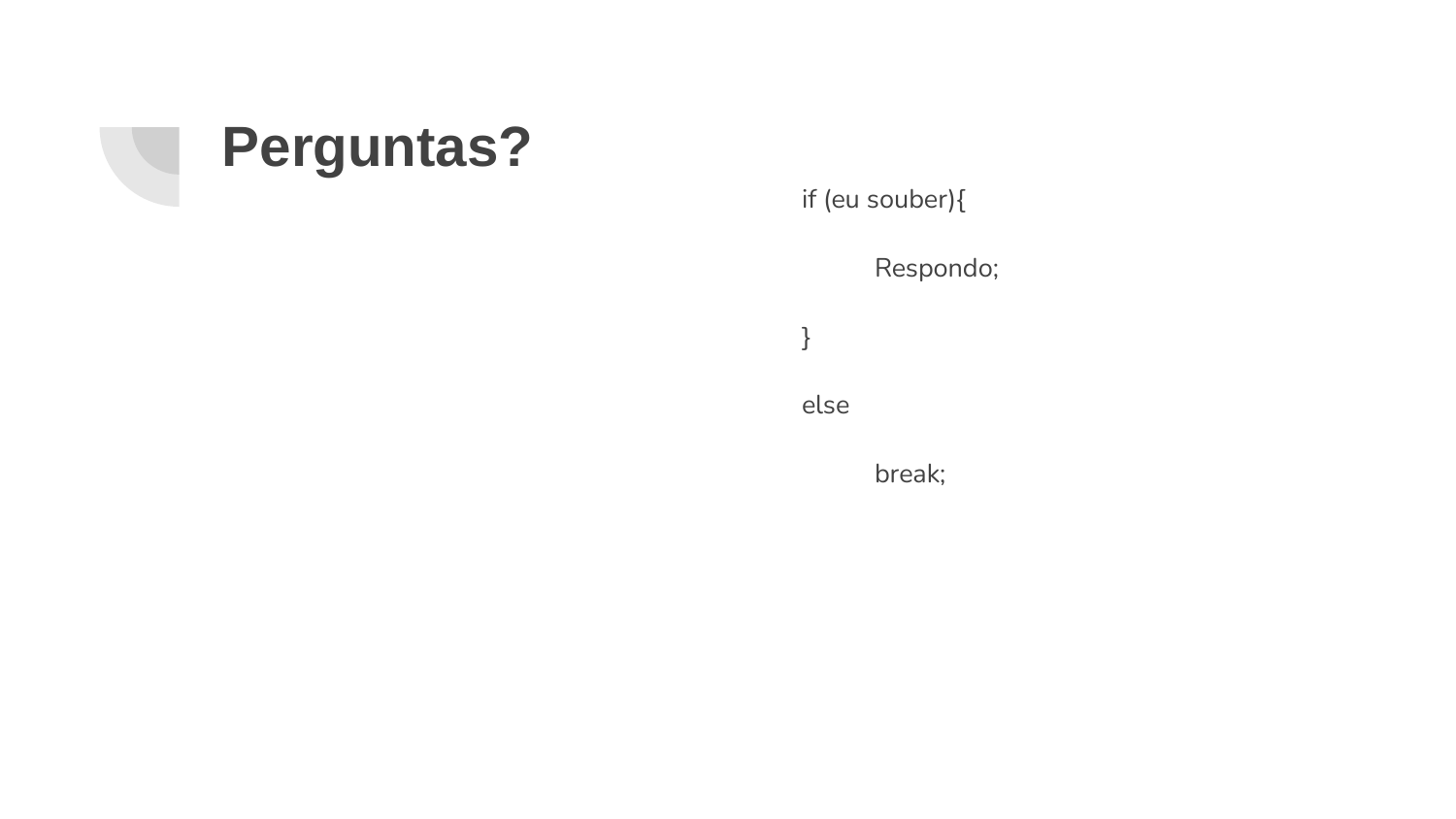

# Perguntas?
if (eu souber){
Respondo;
}
else
break;